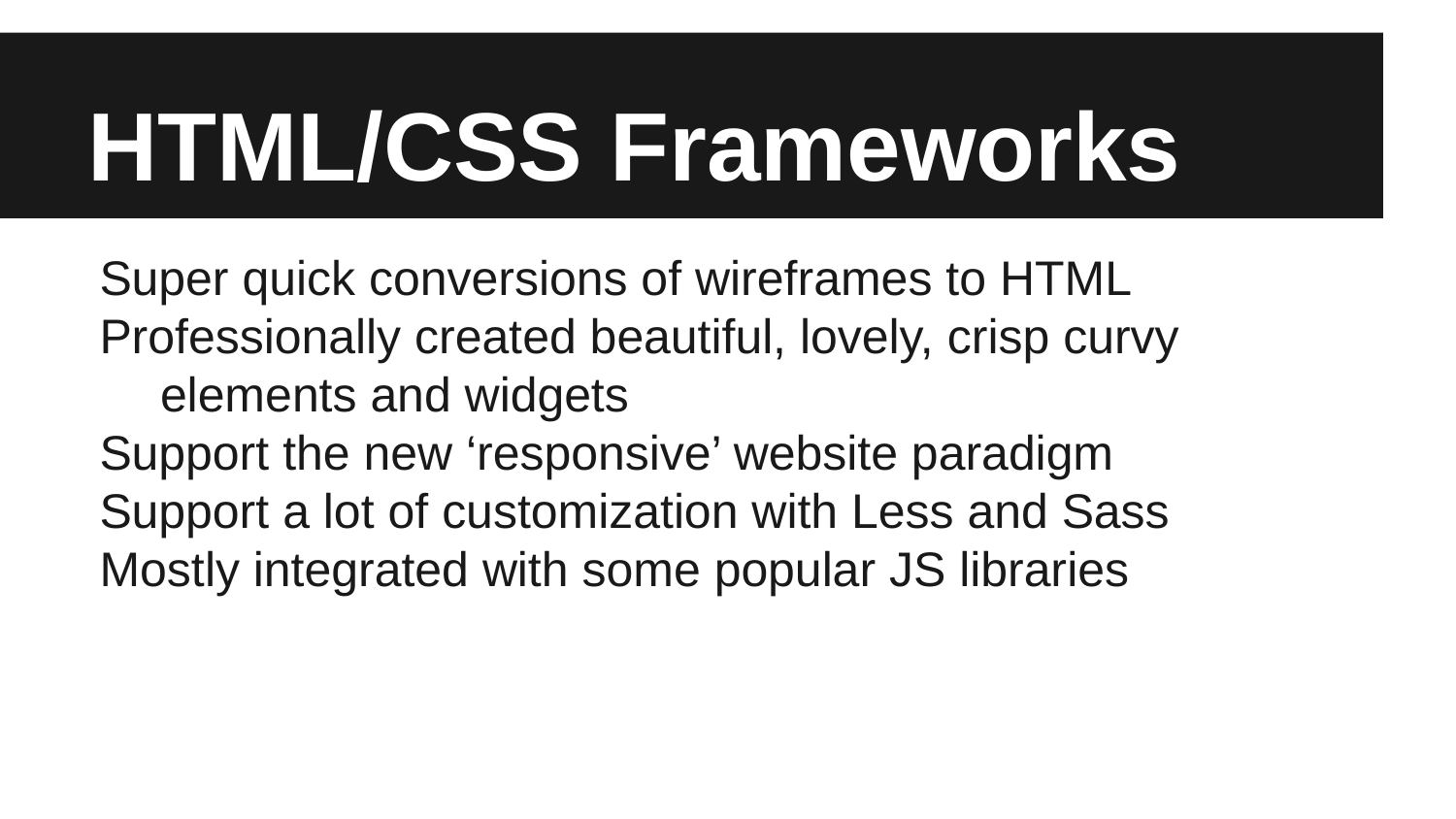

# HTML/CSS Frameworks
Super quick conversions of wireframes to HTML
Professionally created beautiful, lovely, crisp curvy elements and widgets
Support the new ‘responsive’ website paradigm
Support a lot of customization with Less and Sass
Mostly integrated with some popular JS libraries